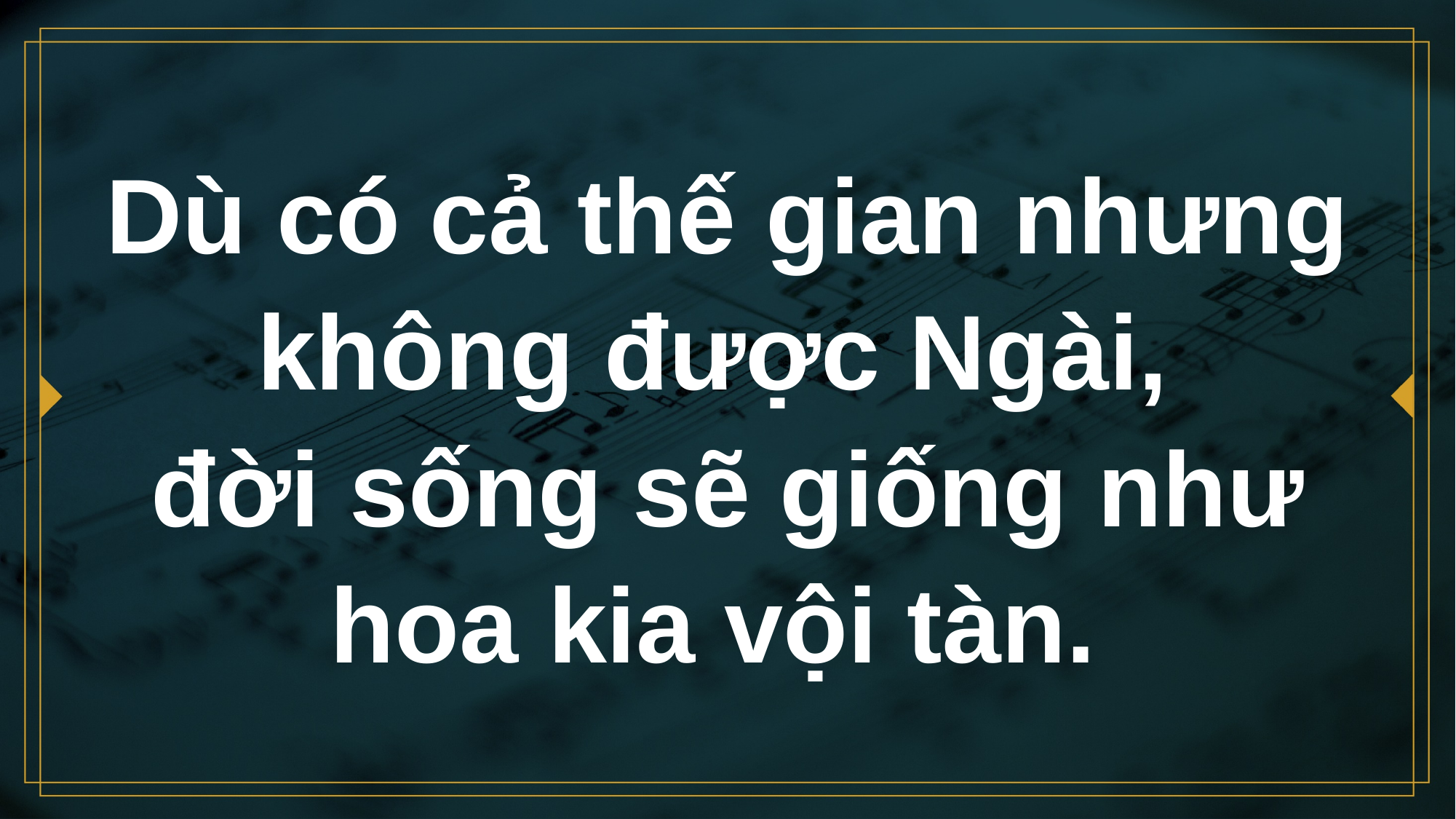

# Dù có cả thế gian nhưng không được Ngài, đời sống sẽ giống như hoa kia vội tàn.